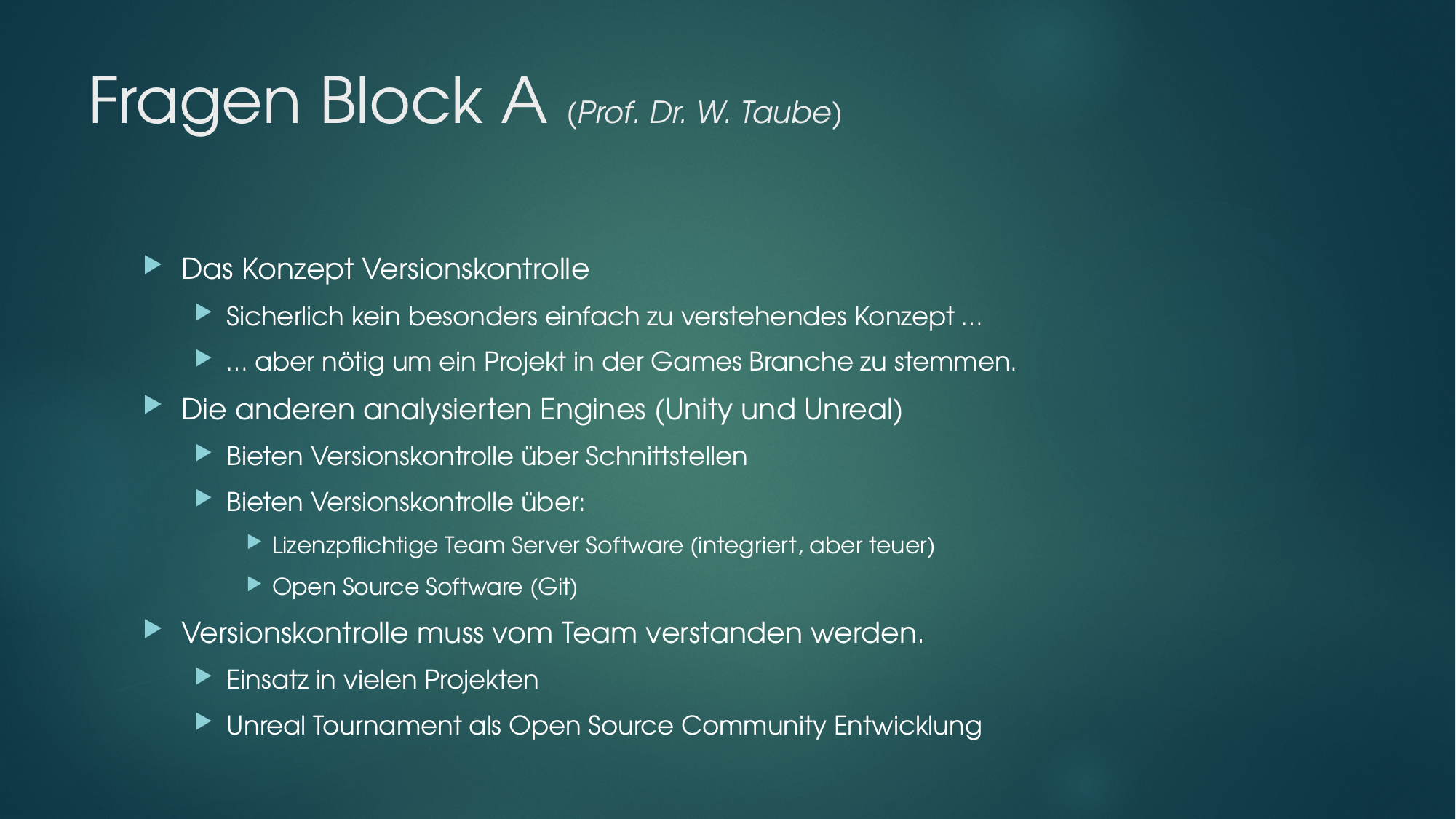

# Fragen Block A (Prof. Dr. W. Taube)
Das Konzept Versionskontrolle
Sicherlich kein besonders einfach zu verstehendes Konzept …
… aber nötig um ein Projekt in der Games Branche zu stemmen.
Die anderen analysierten Engines (Unity und Unreal)
Bieten Versionskontrolle über Schnittstellen
Bieten Versionskontrolle über:
Lizenzpflichtige Team Server Software (integriert, aber teuer)
Open Source Software (Git)
Versionskontrolle muss vom Team verstanden werden.
Einsatz in vielen Projekten
Unreal Tournament als Open Source Community Entwicklung